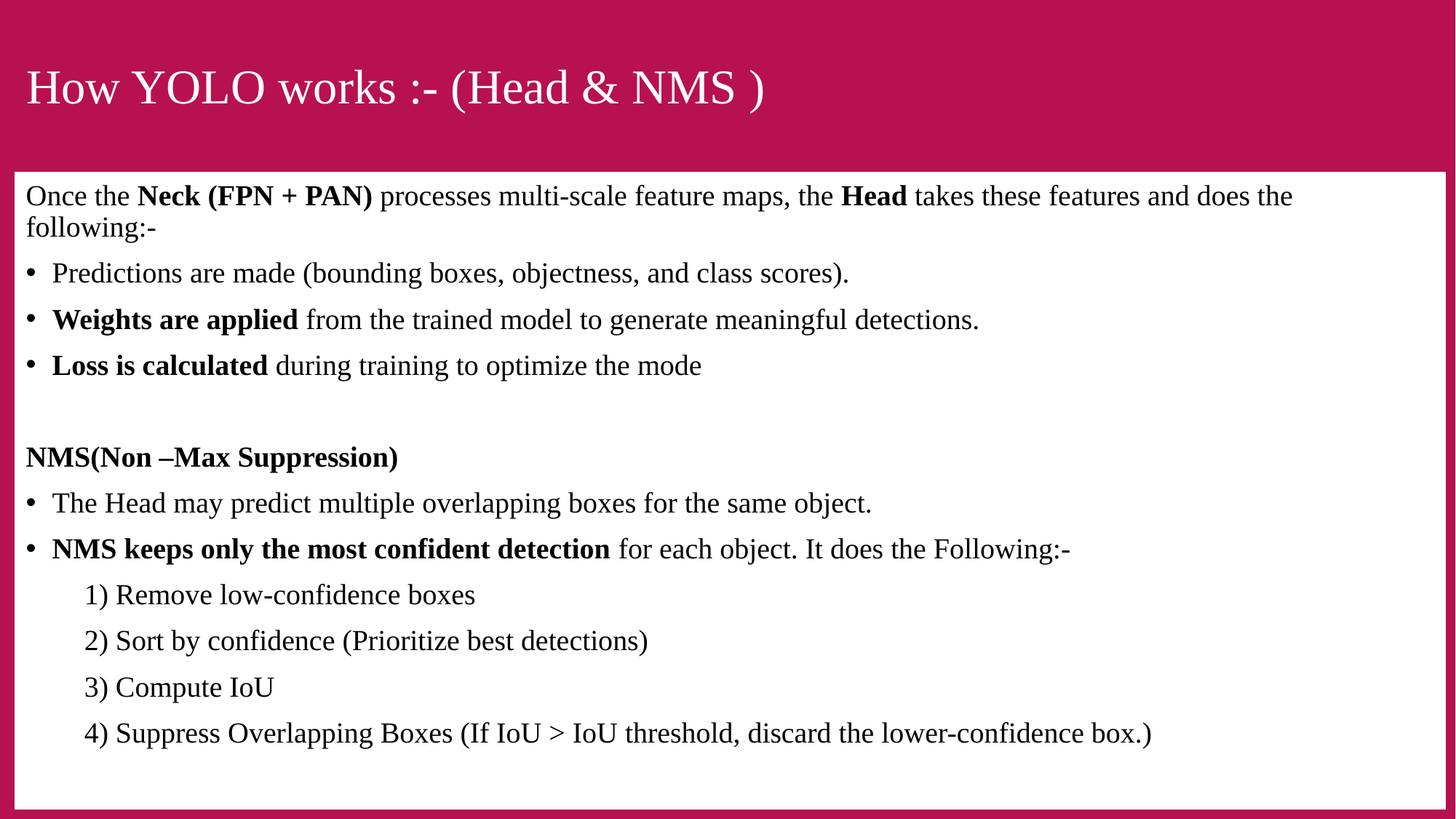

# How YOLO works :- (Head & NMS )
Once the Neck (FPN + PAN) processes multi-scale feature maps, the Head takes these features and does the following:-
Predictions are made (bounding boxes, objectness, and class scores).
Weights are applied from the trained model to generate meaningful detections.
Loss is calculated during training to optimize the mode

NMS(Non –Max Suppression)
The Head may predict multiple overlapping boxes for the same object.
NMS keeps only the most confident detection for each object. It does the Following:-
  1) Remove low-confidence boxes
  2) Sort by confidence (Prioritize best detections)
  3) Compute IoU
  4) Suppress Overlapping Boxes (If IoU > IoU threshold, discard the lower-confidence box.)